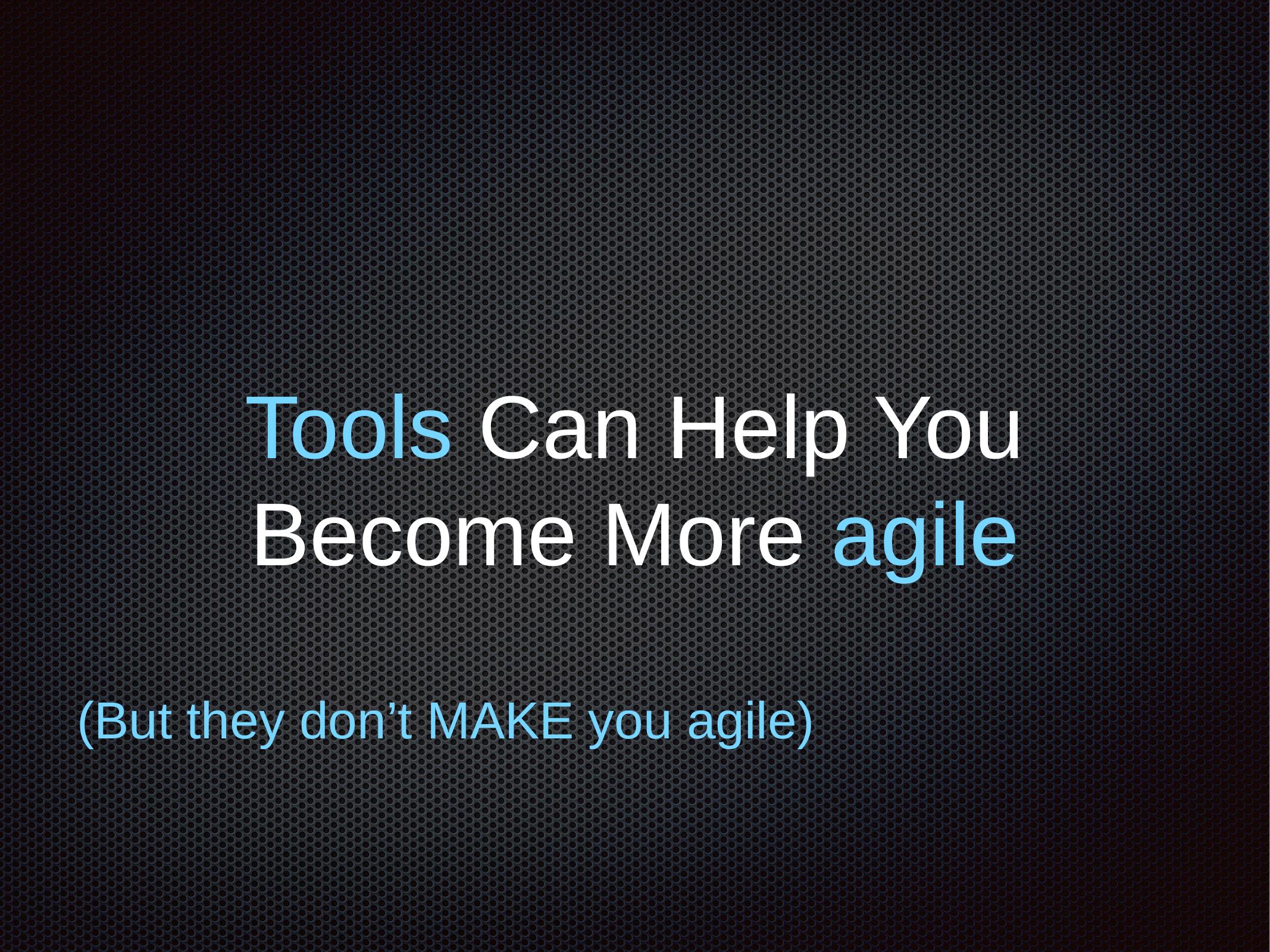

# Tools Can Help You Become More agile
(But they don’t MAKE you agile)